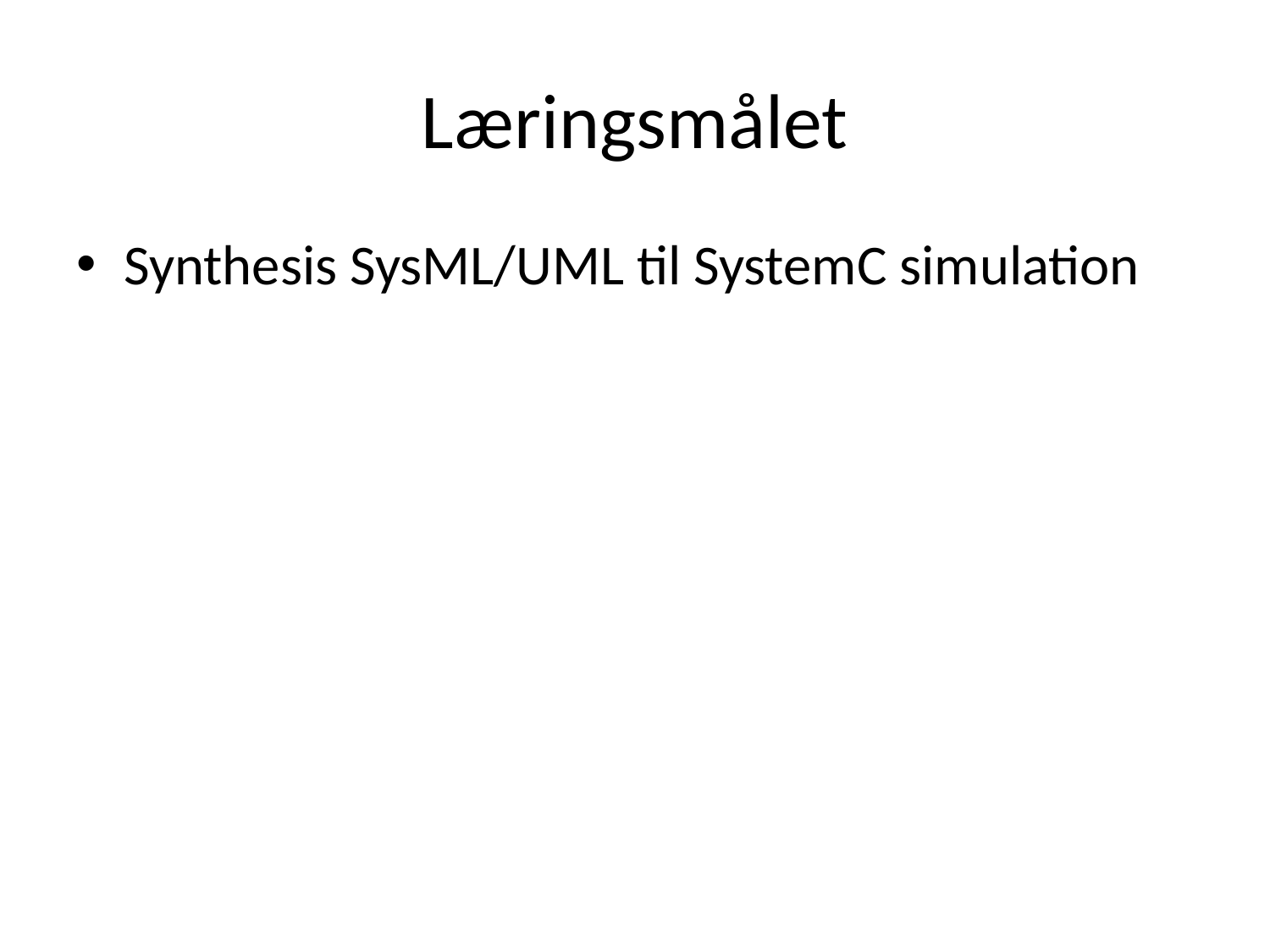

# Læringsmålet
Synthesis SysML/UML til SystemC simulation